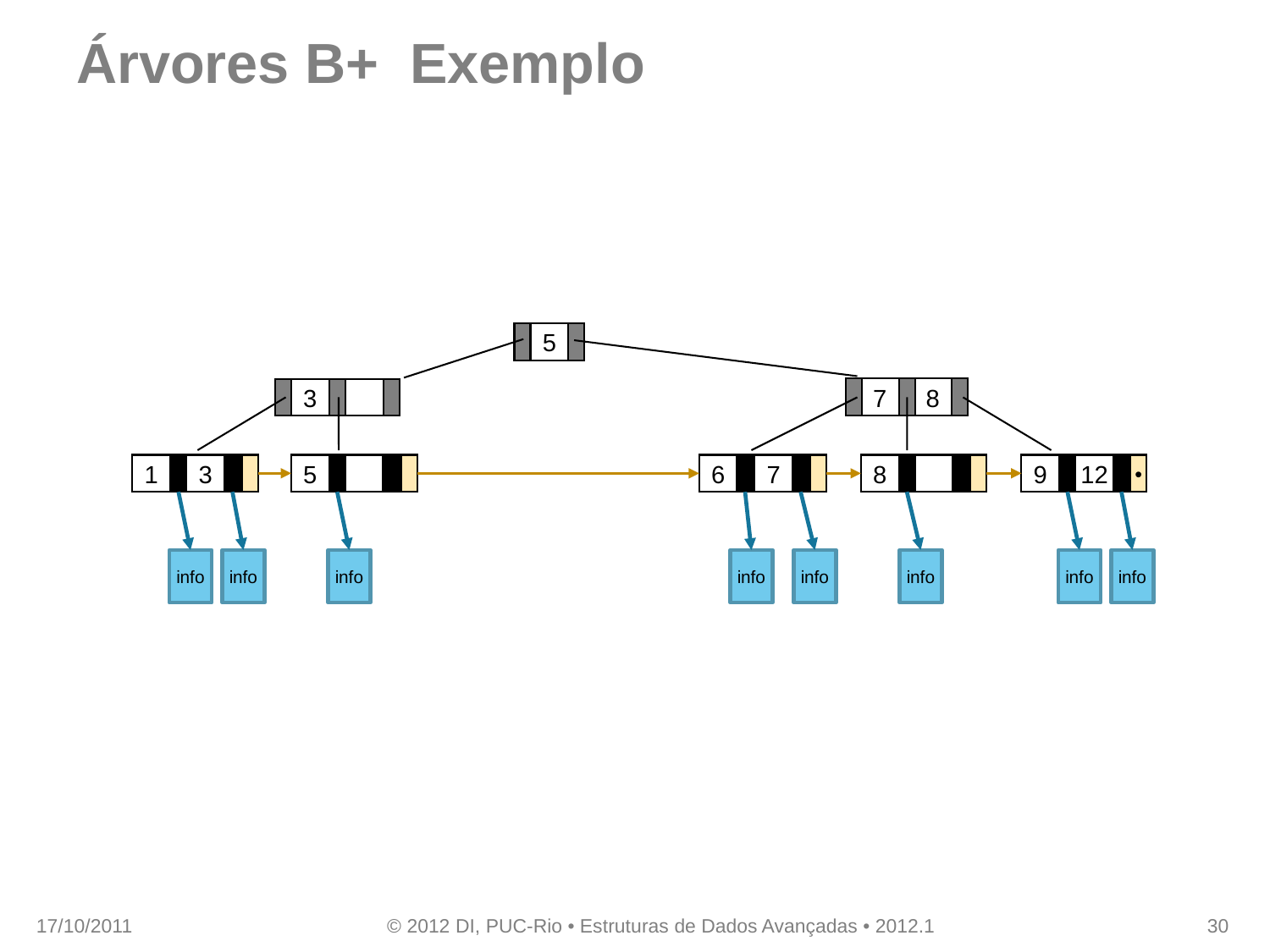

# Árvores B+  Exemplo

5

7

8

3

1

3

5

6

7

8

9

12

•
info
info
info
info
info
info
info
info
17/10/2011
© 2012 DI, PUC-Rio • Estruturas de Dados Avançadas • 2012.1
30